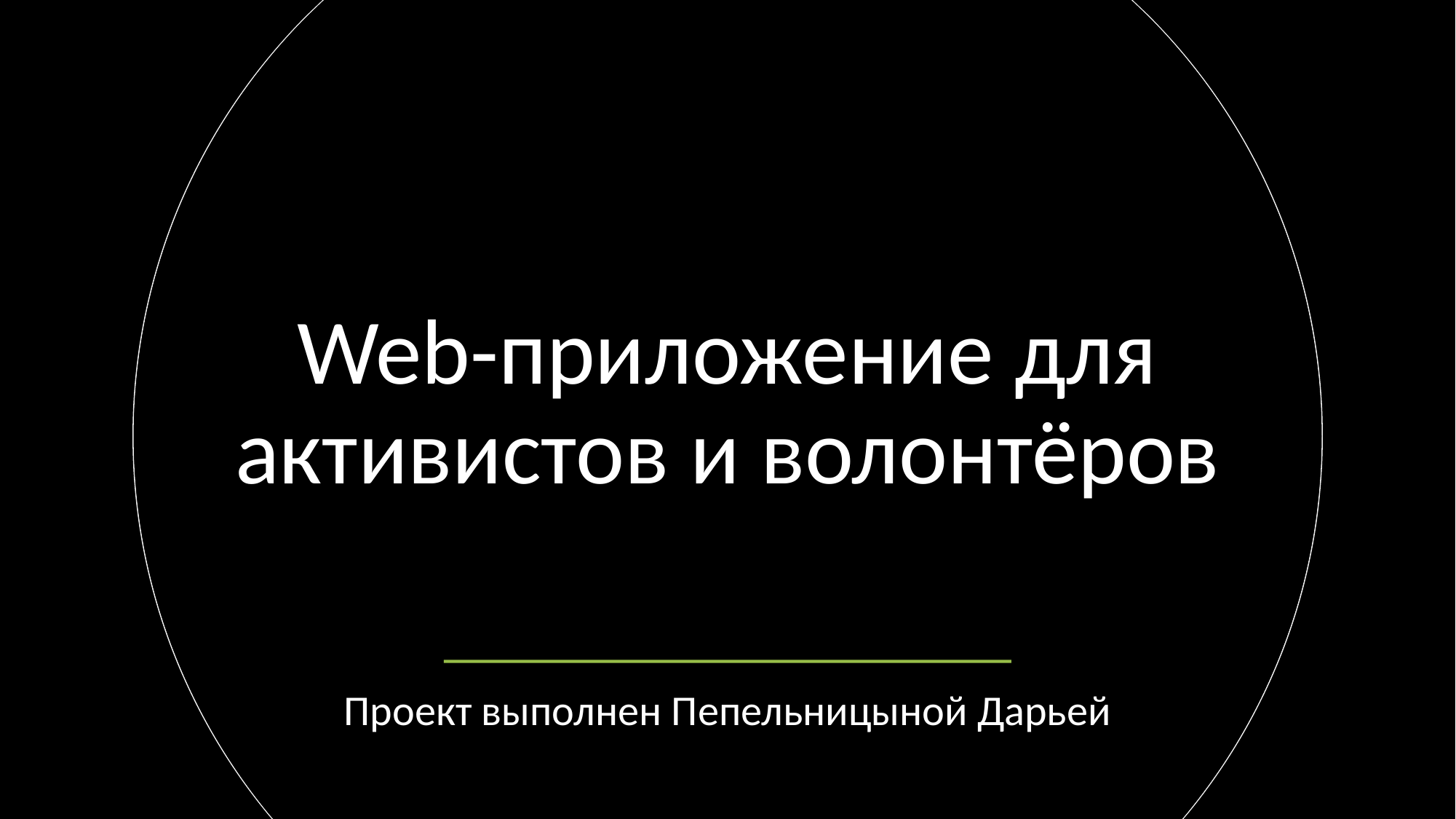

# Web-приложение для активистов и волонтёров

Проект выполнен Пепельницыной Дарьей